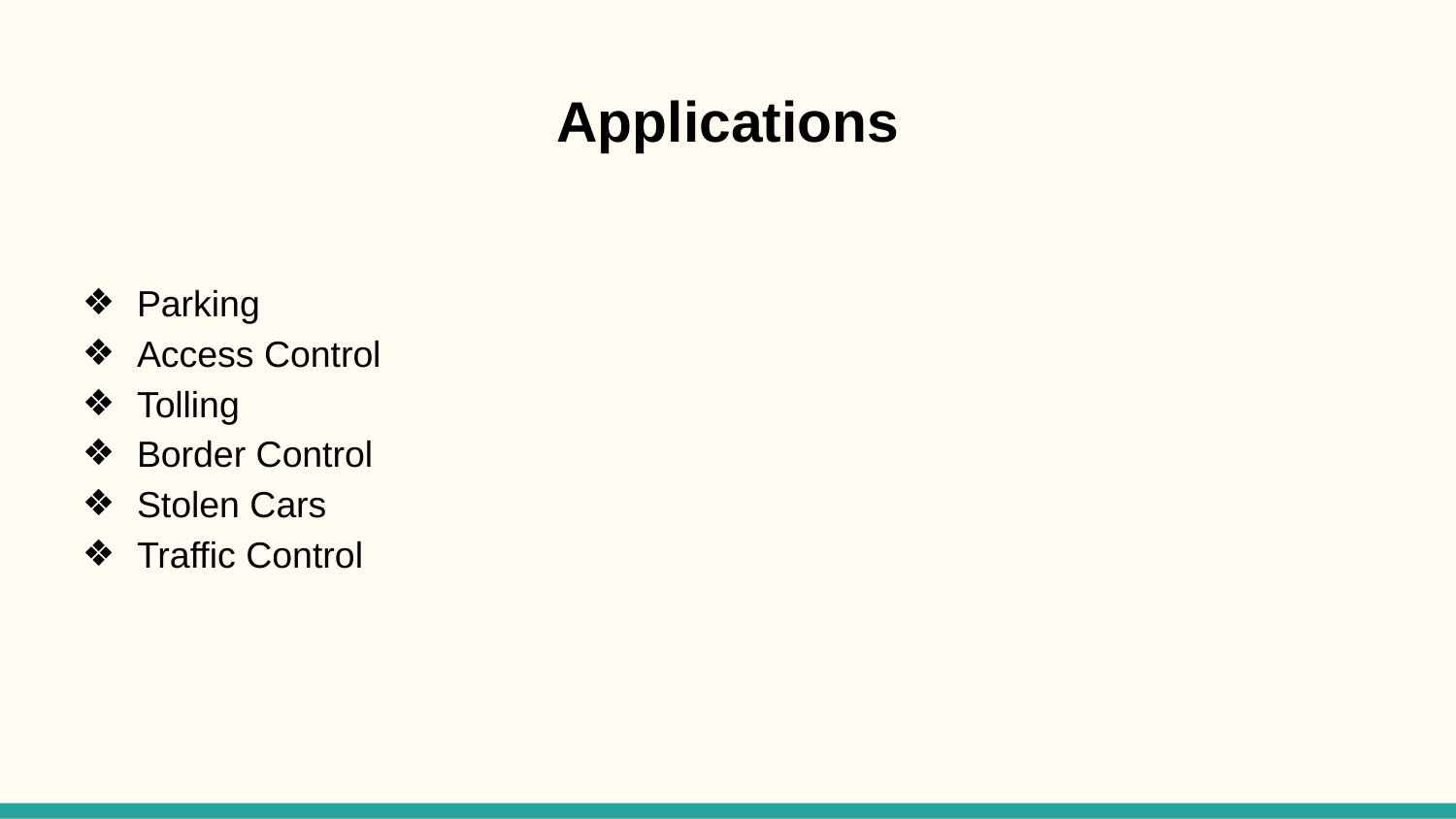

# Applications
Parking
Access Control
Tolling
Border Control
Stolen Cars
Traffic Control